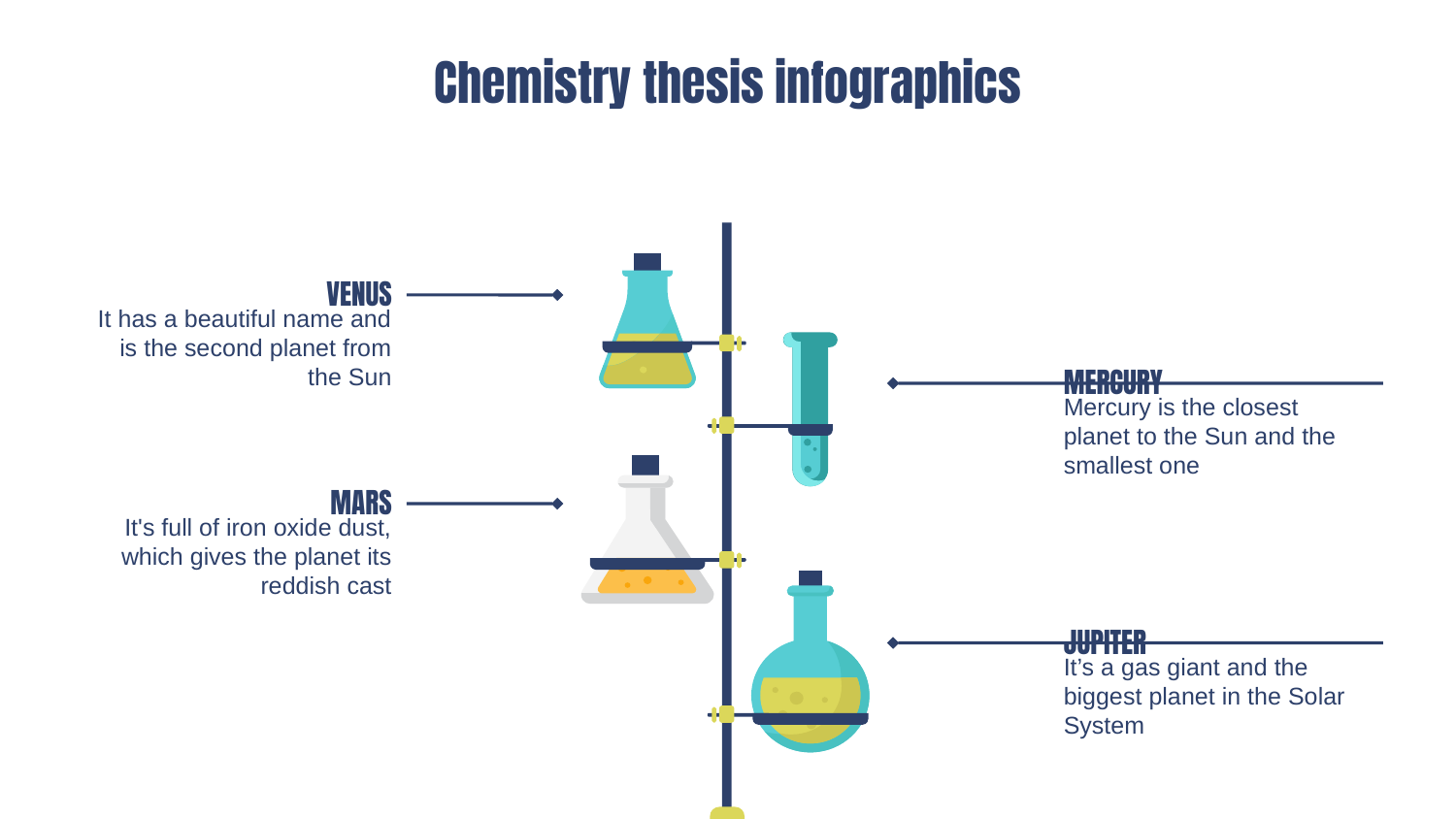

# Chemistry thesis infographics

VENUS
It has a beautiful name and is the second planet from the Sun
MERCURY
Mercury is the closest planet to the Sun and the smallest one
MARS
It's full of iron oxide dust, which gives the planet its reddish cast
JUPITER
It’s a gas giant and the biggest planet in the Solar System